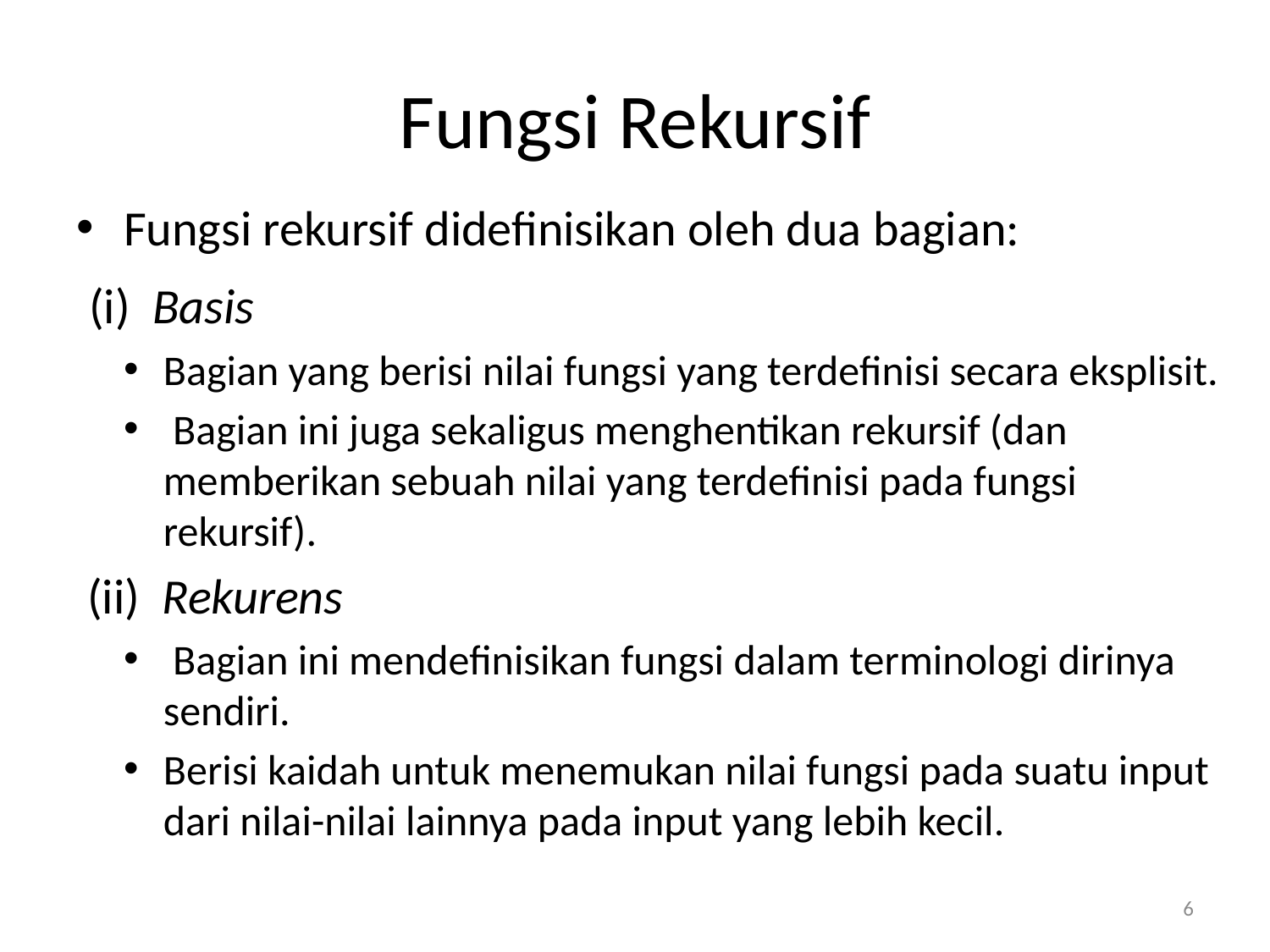

# Fungsi Rekursif
Fungsi rekursif didefinisikan oleh dua bagian:
 (i)  Basis
Bagian yang berisi nilai fungsi yang terdefinisi secara eksplisit.
 Bagian ini juga sekaligus menghentikan rekursif (dan memberikan sebuah nilai yang terdefinisi pada fungsi rekursif).
 (ii)  Rekurens
 Bagian ini mendefinisikan fungsi dalam terminologi dirinya sendiri.
Berisi kaidah untuk menemukan nilai fungsi pada suatu input dari nilai-nilai lainnya pada input yang lebih kecil.

6